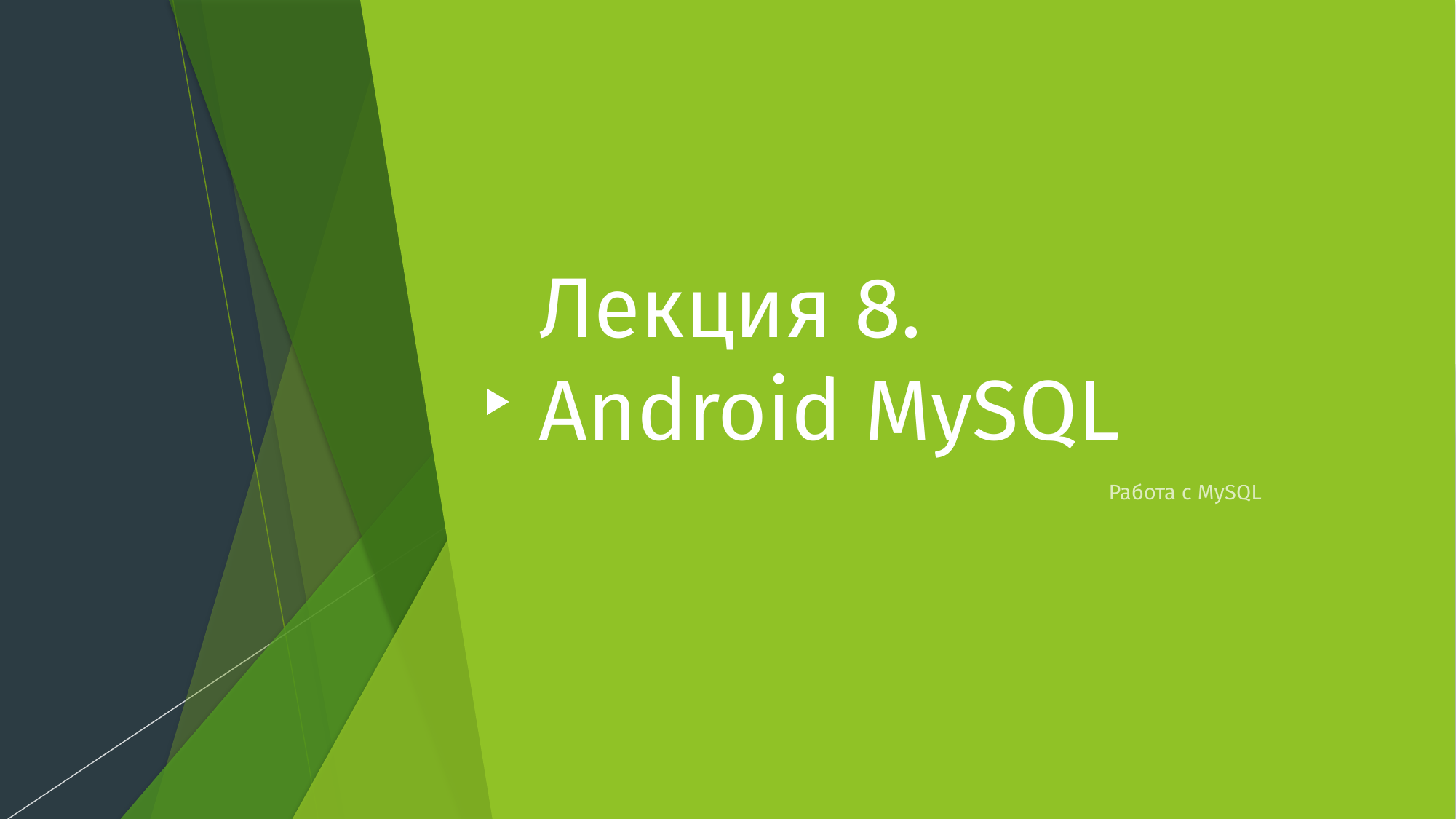

# Лекция 8. Android MySQL

Работа с MySQL